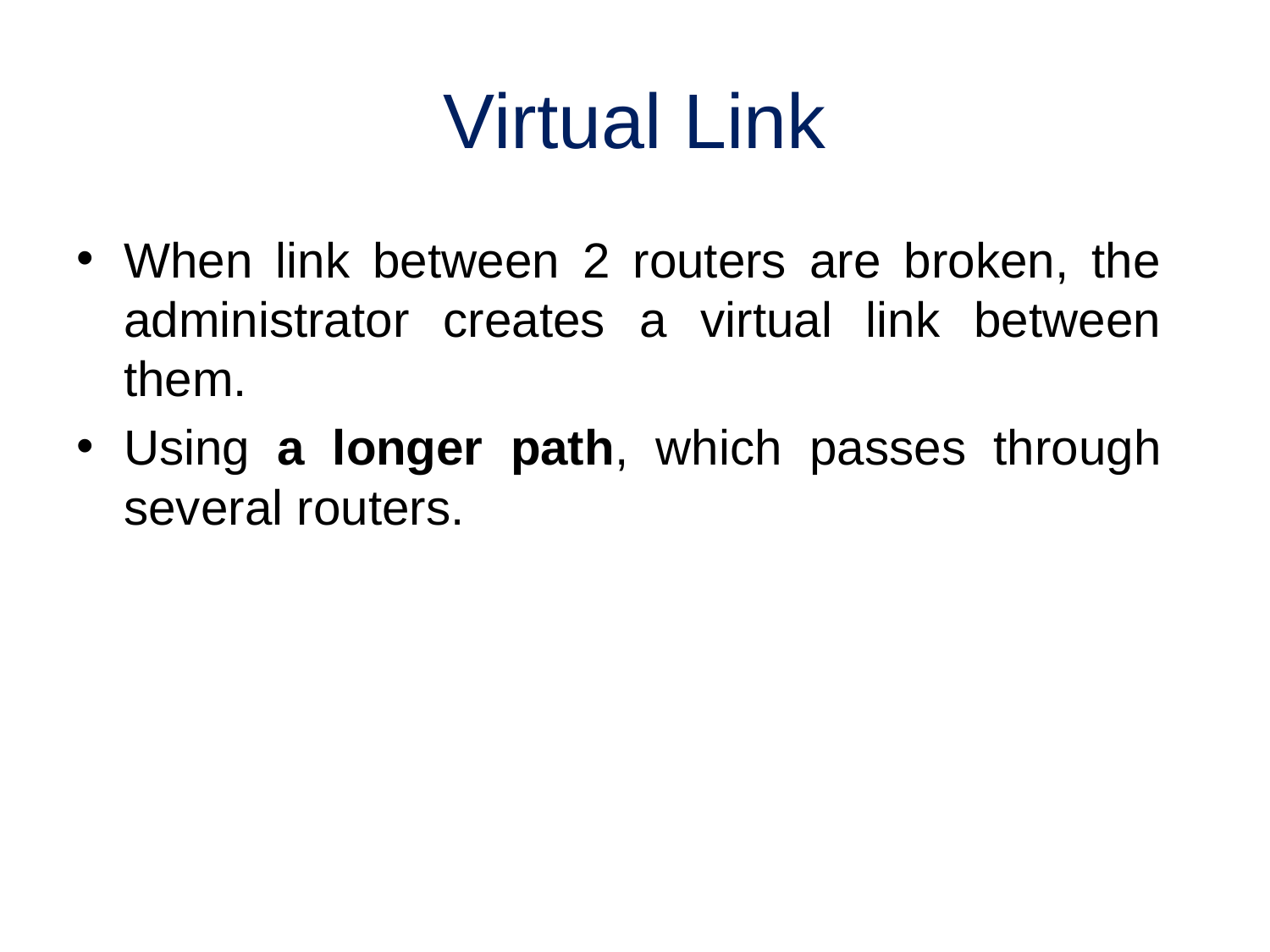

# Virtual Link
When link between 2 routers are broken, the administrator creates a virtual link between them.
Using a longer path, which passes through several routers.